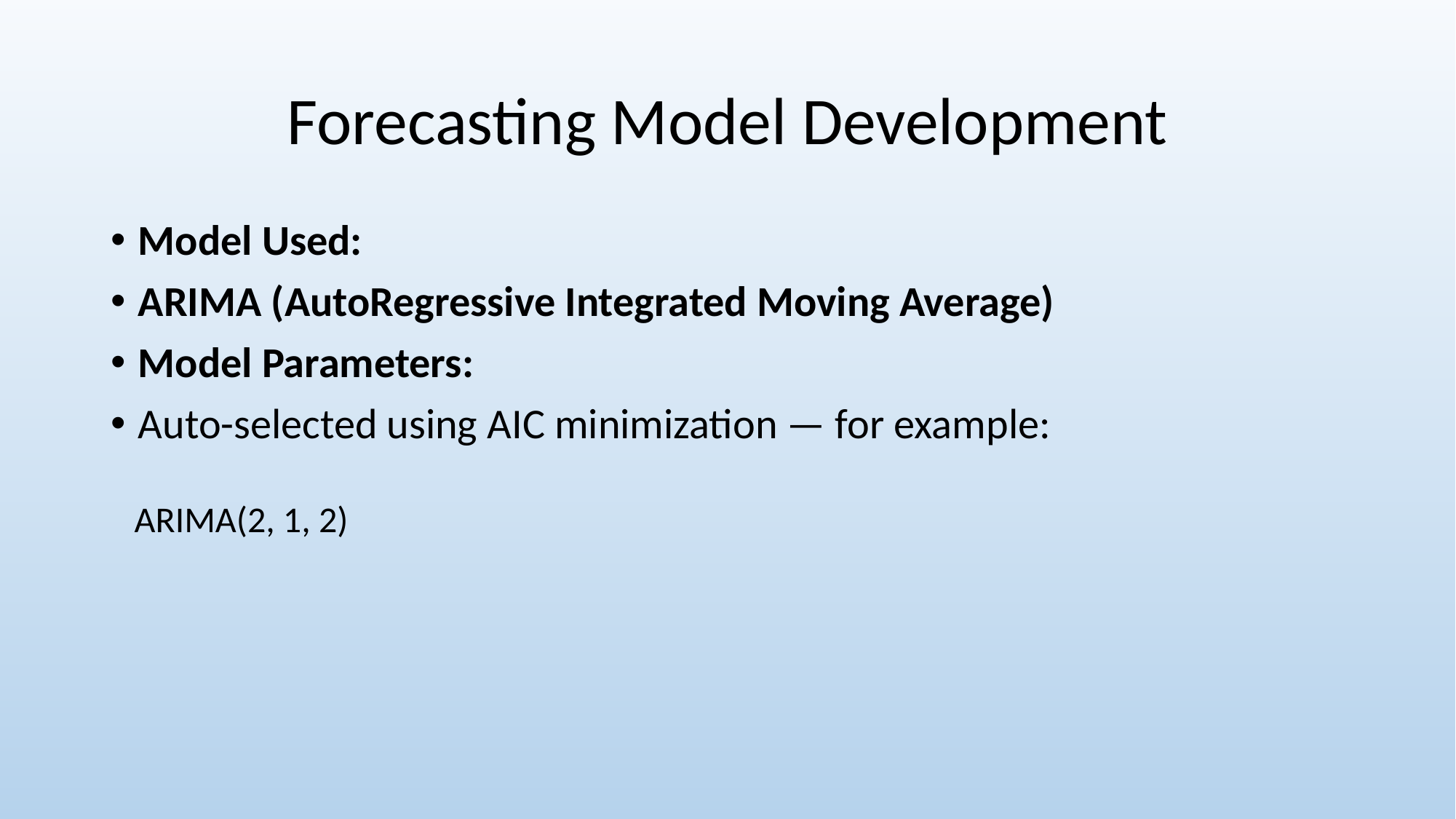

# Forecasting Model Development
Model Used:
ARIMA (AutoRegressive Integrated Moving Average)
Model Parameters:
Auto-selected using AIC minimization — for example:

ARIMA(2, 1, 2)